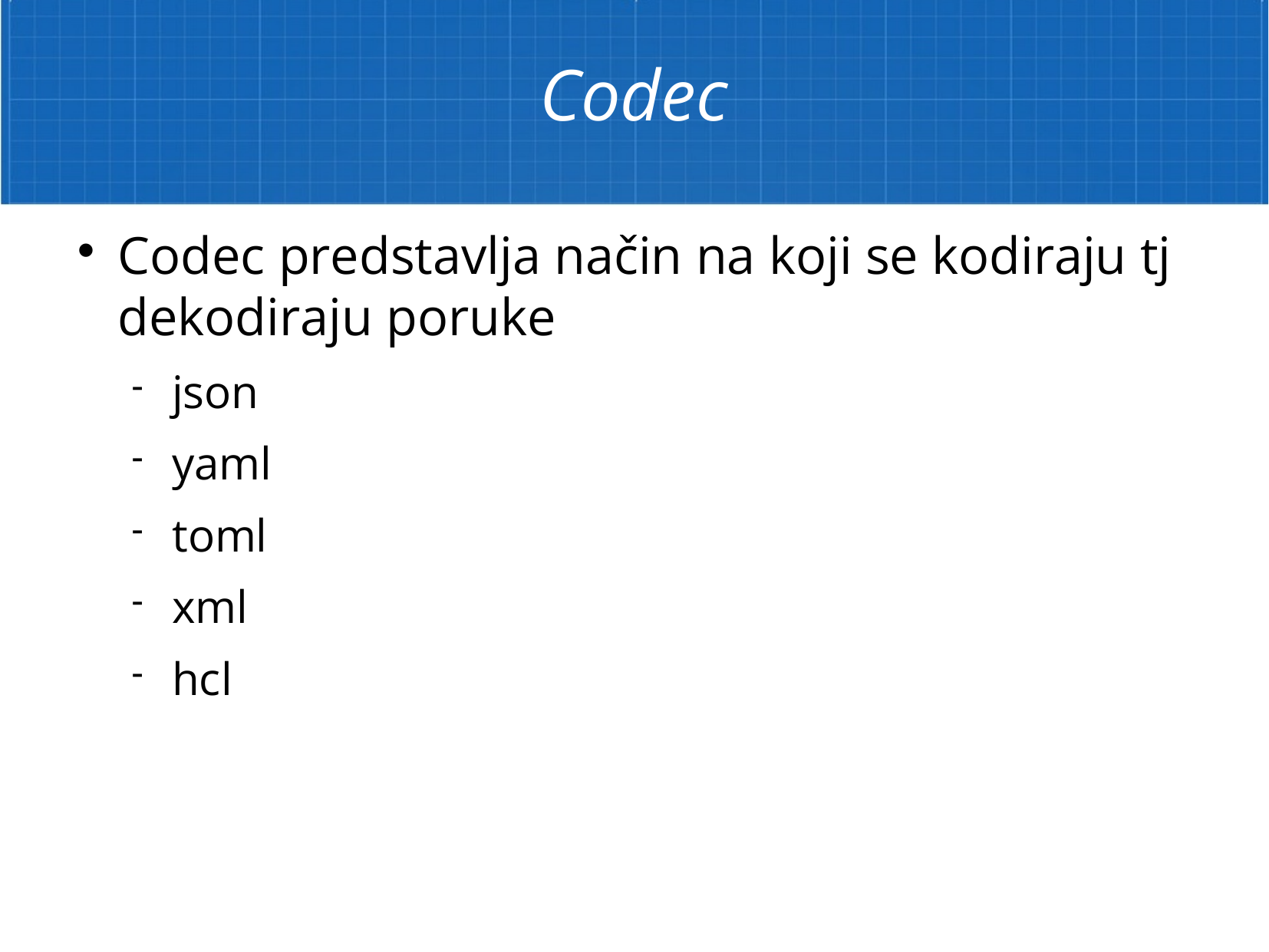

Codec
Codec predstavlja način na koji se kodiraju tj dekodiraju poruke
json
yaml
toml
xml
hcl